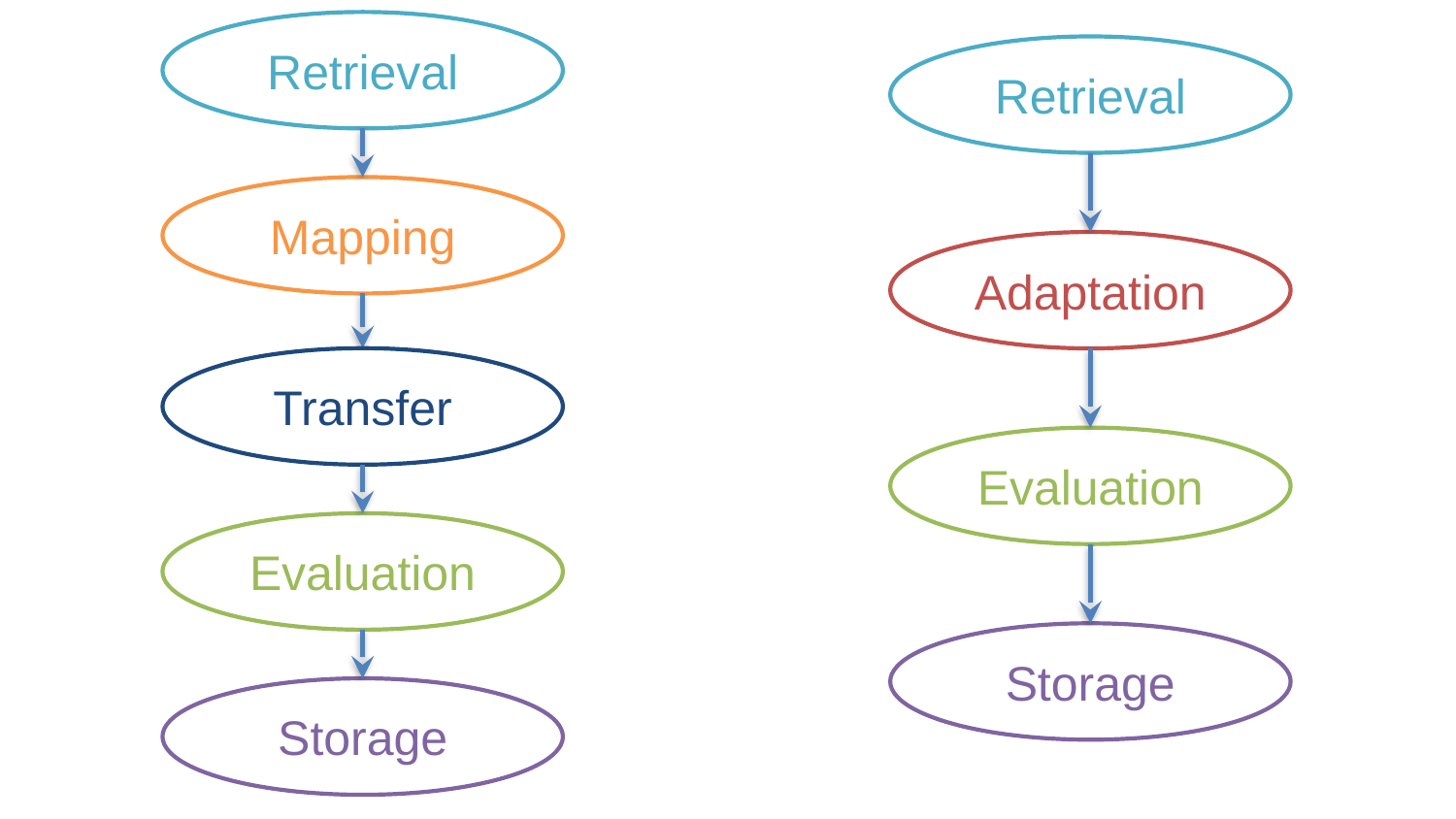

Retrieval
Retrieval
Mapping
Adaptation
Transfer
Evaluation
Evaluation
Storage
Storage